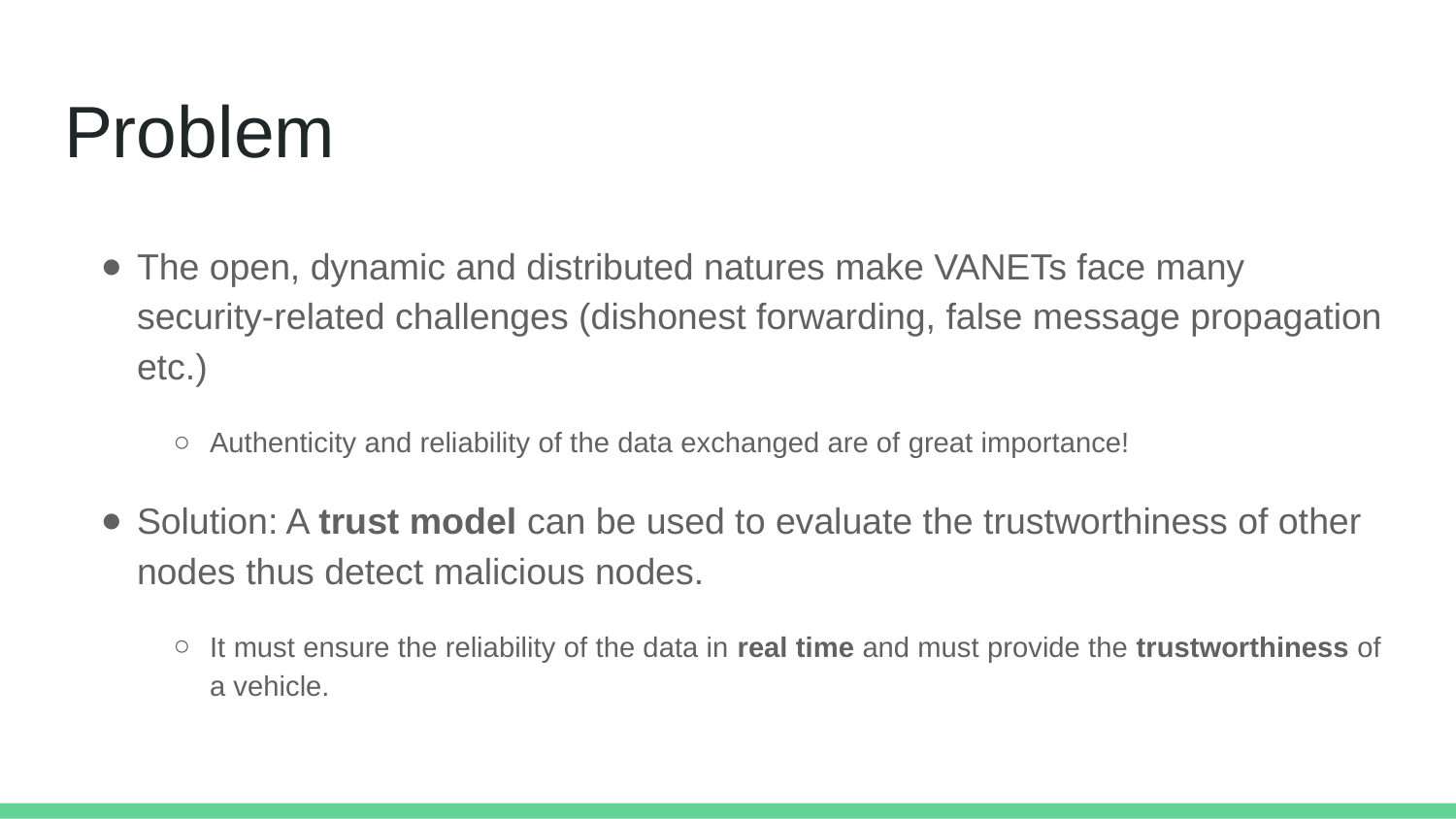

# Problem
The open, dynamic and distributed natures make VANETs face many security-related challenges (dishonest forwarding, false message propagation etc.)
Authenticity and reliability of the data exchanged are of great importance!
Solution: A trust model can be used to evaluate the trustworthiness of other nodes thus detect malicious nodes.
It must ensure the reliability of the data in real time and must provide the trustworthiness of a vehicle.